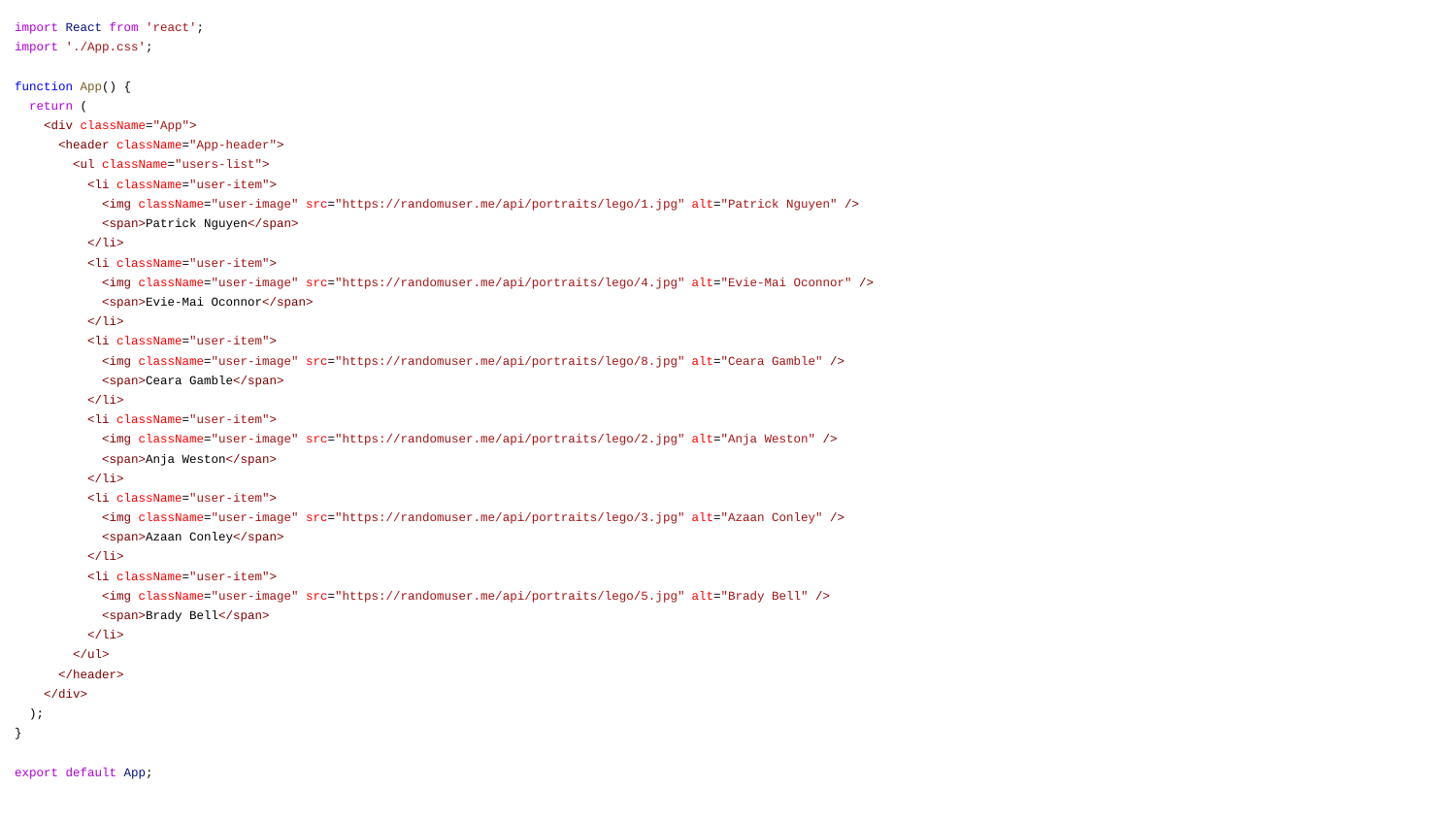

import React from 'react';
import './App.css';

function App() {
  return (
    <div className="App">
      <header className="App-header">
        <ul className="users-list">
          <li className="user-item">
            <img className="user-image" src="https://randomuser.me/api/portraits/lego/1.jpg" alt="Patrick Nguyen" />
            <span>Patrick Nguyen</span>
          </li>
          <li className="user-item">
            <img className="user-image" src="https://randomuser.me/api/portraits/lego/4.jpg" alt="Evie-Mai Oconnor" />
            <span>Evie-Mai Oconnor</span>
          </li>
          <li className="user-item">
            <img className="user-image" src="https://randomuser.me/api/portraits/lego/8.jpg" alt="Ceara Gamble" />
            <span>Ceara Gamble</span>
          </li>
          <li className="user-item">
            <img className="user-image" src="https://randomuser.me/api/portraits/lego/2.jpg" alt="Anja Weston" />
            <span>Anja Weston</span>
          </li>
          <li className="user-item">
            <img className="user-image" src="https://randomuser.me/api/portraits/lego/3.jpg" alt="Azaan Conley" />
            <span>Azaan Conley</span>
          </li>
          <li className="user-item">
            <img className="user-image" src="https://randomuser.me/api/portraits/lego/5.jpg" alt="Brady Bell" />
            <span>Brady Bell</span>
          </li>
        </ul>
      </header>
    </div>
  );
}

export default App;